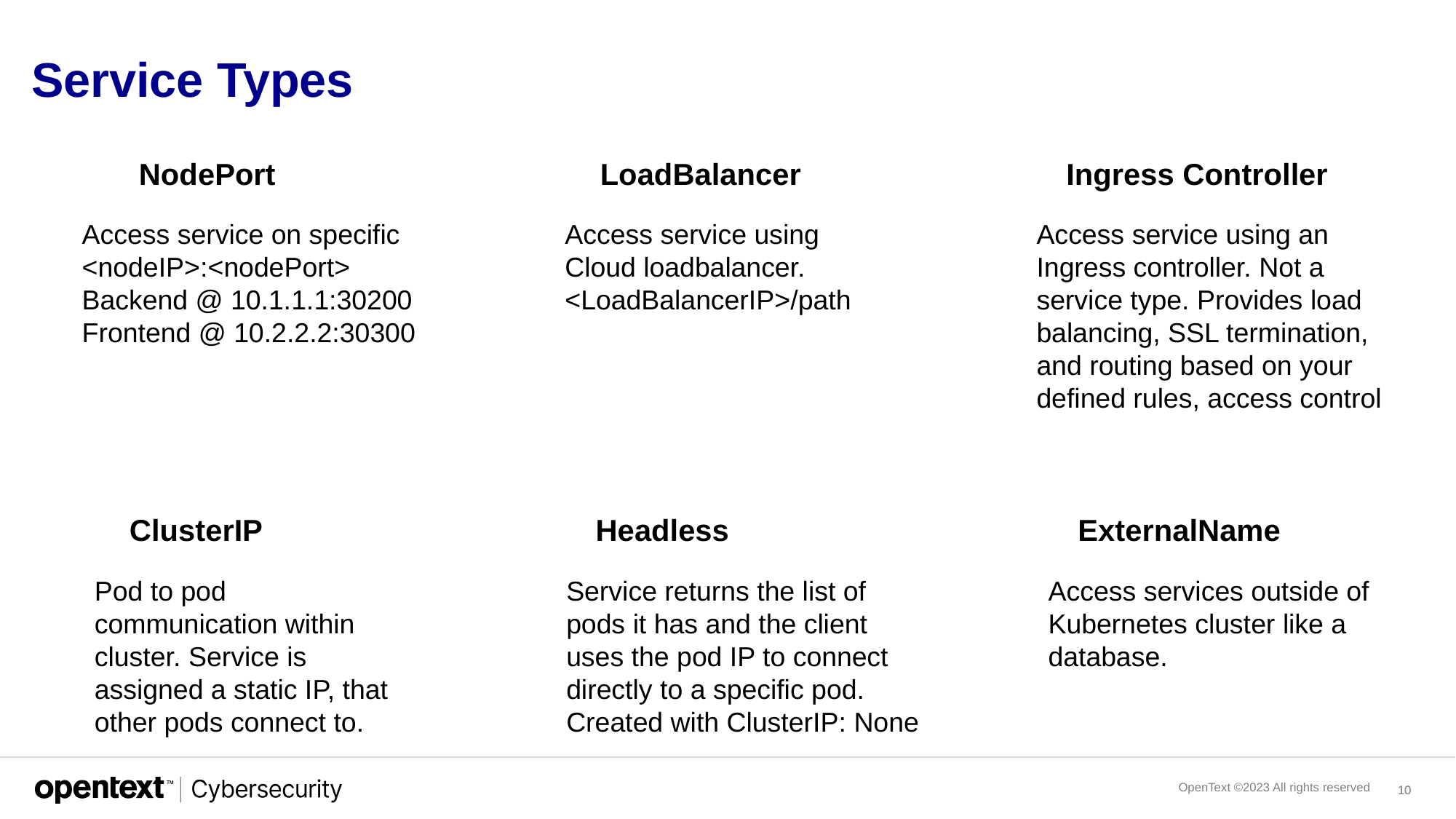

# Service Types
NodePort
LoadBalancer
Ingress Controller
Access service on specific <nodeIP>:<nodePort>
Backend @ 10.1.1.1:30200
Frontend @ 10.2.2.2:30300

Access service using Cloud loadbalancer.
<LoadBalancerIP>/path
Access service using an Ingress controller. Not a service type. Provides load balancing, SSL termination, and routing based on your defined rules, access control

ClusterIP
Headless
ExternalName
Pod to pod communication within cluster. Service is assigned a static IP, that other pods connect to.
Service returns the list of pods it has and the client uses the pod IP to connect directly to a specific pod. Created with ClusterIP: None
Access services outside of Kubernetes cluster like a database.